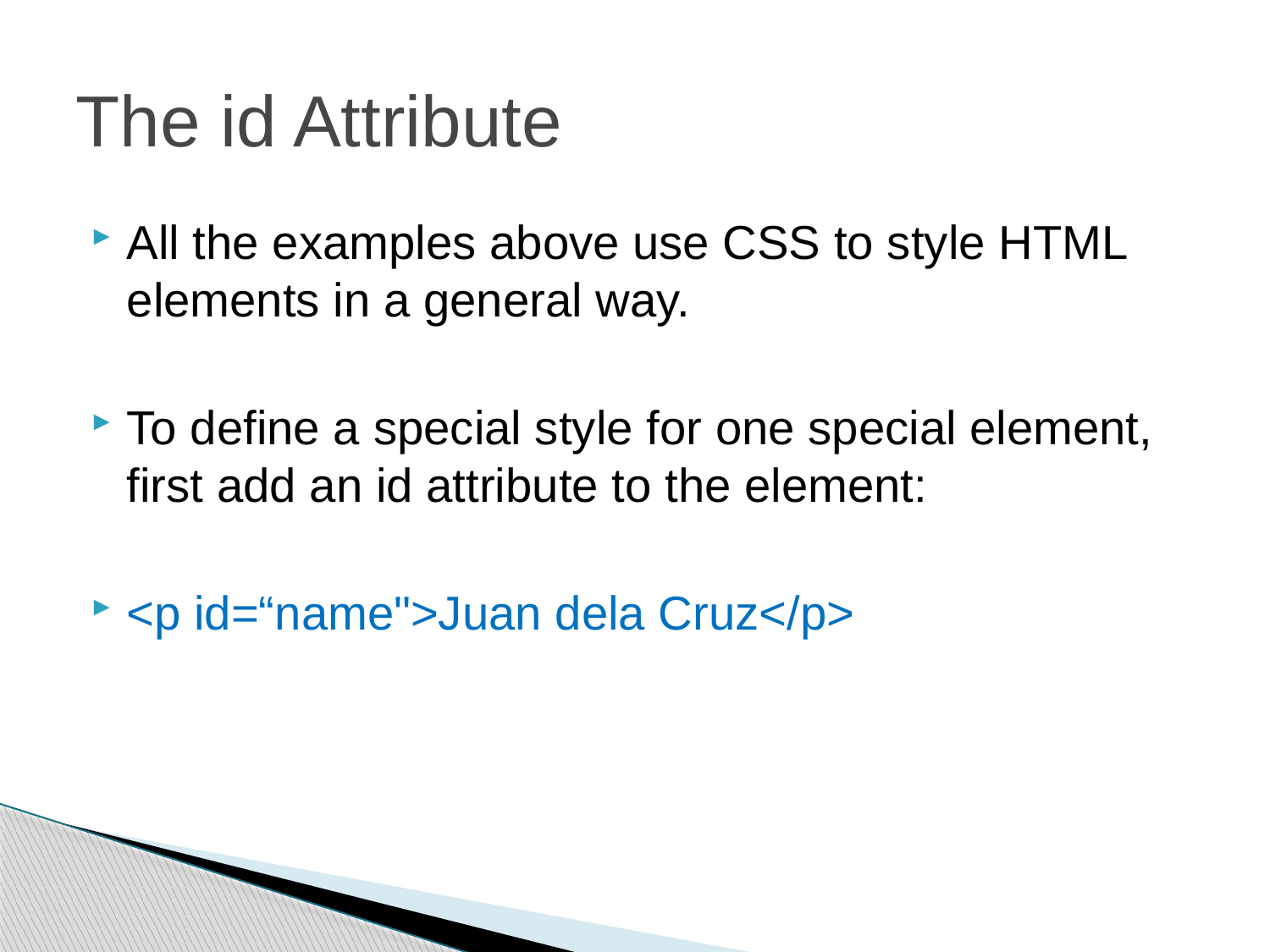

# The id Attribute
All the examples above use CSS to style HTML elements in a general way.

To define a special style for one special element, first add an id attribute to the element:

<p id=“name">Juan dela Cruz</p>